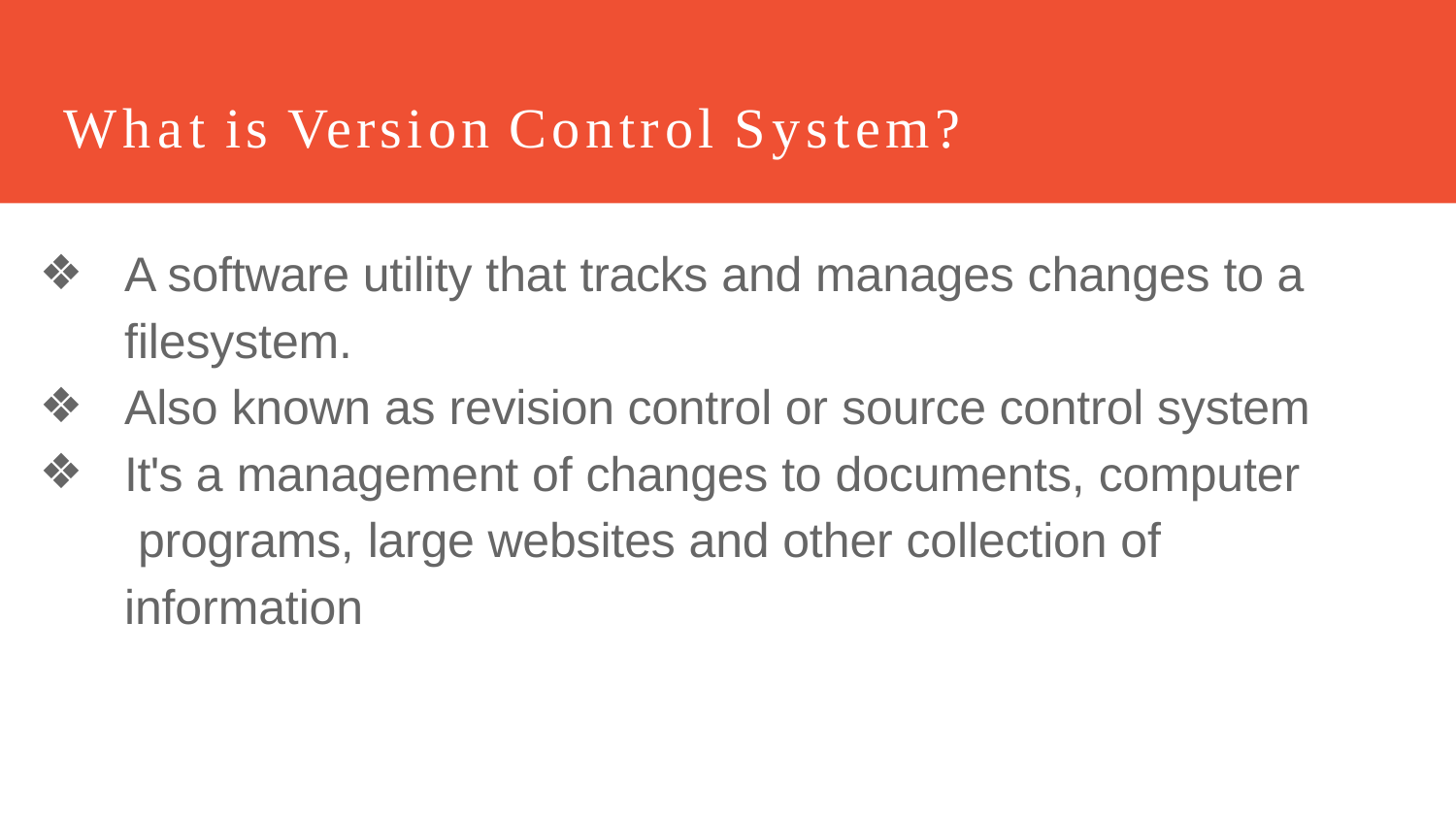

# What is Version Control System?
A software utility that tracks and manages changes to a  ﬁlesystem.
Also known as revision control or source control system
It's a management of changes to documents, computer  programs, large websites and other collection of  information